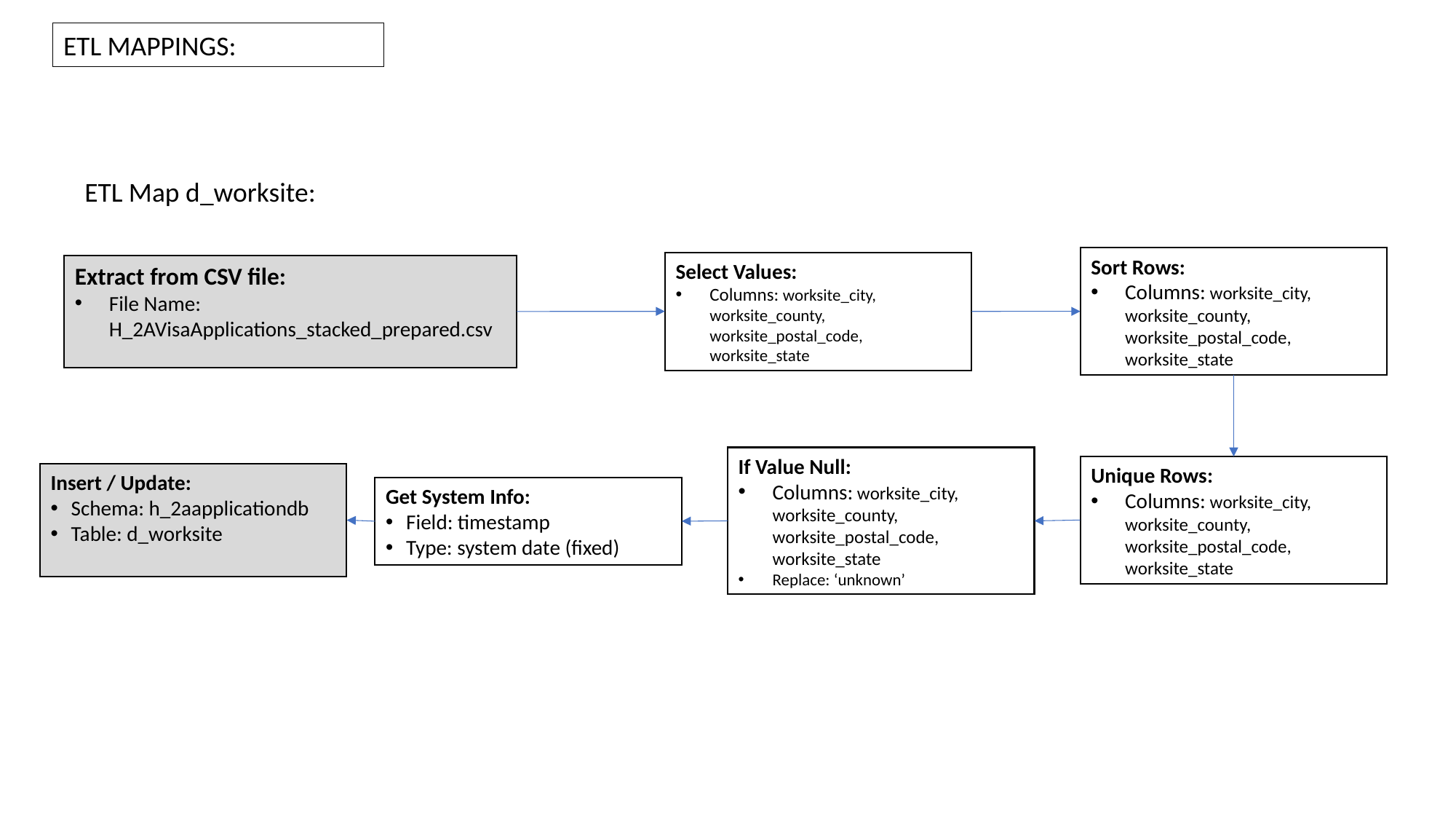

ETL MAPPINGS:
ETL Map d_worksite:
Sort Rows:
Columns: worksite_city, worksite_county, worksite_postal_code, worksite_state
Select Values:
Columns: worksite_city, worksite_county, worksite_postal_code, worksite_state
Extract from CSV file:
File Name: H_2AVisaApplications_stacked_prepared.csv

If Value Null:
Columns: worksite_city, worksite_county, worksite_postal_code, worksite_state
Replace: ‘unknown’
Unique Rows:
Columns: worksite_city, worksite_county, worksite_postal_code, worksite_state
Insert / Update:
Schema: h_2aapplicationdb
Table: d_worksite

Get System Info:
Field: timestamp
Type: system date (fixed)